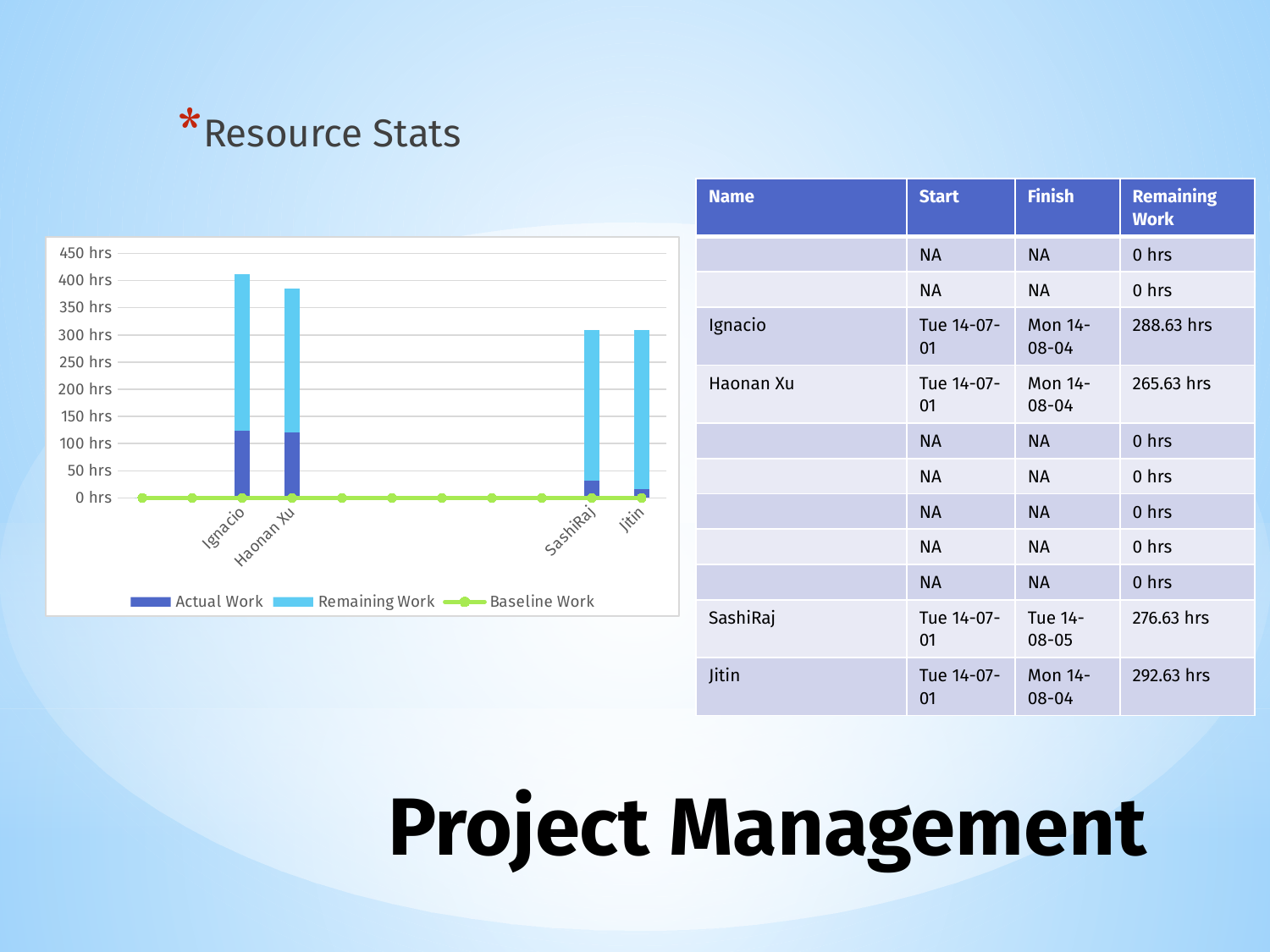

Resource Stats

| Name | Start | Finish | Remaining Work |
| --- | --- | --- | --- |
|  | NA | NA | 0 hrs |
|  | NA | NA | 0 hrs |
| Ignacio | Tue 14-07-01 | Mon 14-08-04 | 288.63 hrs |
| Haonan Xu | Tue 14-07-01 | Mon 14-08-04 | 265.63 hrs |
|  | NA | NA | 0 hrs |
|  | NA | NA | 0 hrs |
|  | NA | NA | 0 hrs |
|  | NA | NA | 0 hrs |
|  | NA | NA | 0 hrs |
| SashiRaj | Tue 14-07-01 | Tue 14-08-05 | 276.63 hrs |
| Jitin | Tue 14-07-01 | Mon 14-08-04 | 292.63 hrs |

### Chart

| Category |  |  |  |
|---|---|---|---|
|  | 0.0 | 0.0 | 0.0 |
|  | 0.0 | 0.0 | 0.0 |
| Ignacio | 124.0 | 288.6333333333334 | 0.0 |
| Haonan Xu | 120.0 | 265.6333333333334 | 0.0 |
|  | 0.0 | 0.0 | 0.0 |
|  | 0.0 | 0.0 | 0.0 |
|  | 0.0 | 0.0 | 0.0 |
|  | 0.0 | 0.0 | 0.0 |
|  | 0.0 | 0.0 | 0.0 |
| SashiRaj | 32.0 | 276.6333333333334 | 0.0 |
| Jitin | 16.0 | 292.6333333333334 | 0.0 |
# Project Management